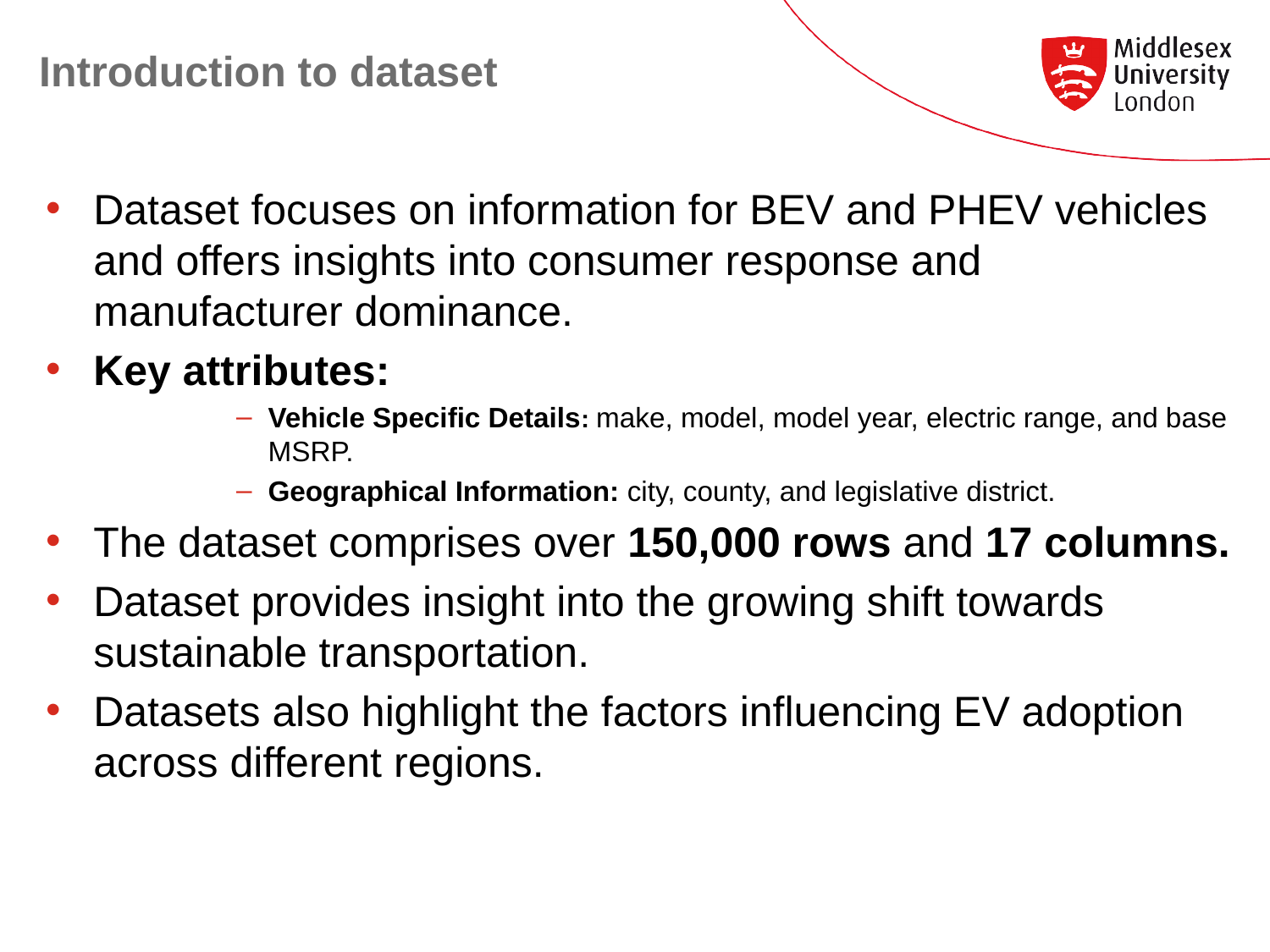

# Introduction to dataset
Dataset focuses on information for BEV and PHEV vehicles and offers insights into consumer response and manufacturer dominance.
Key attributes:
Vehicle Specific Details: make, model, model year, electric range, and base MSRP.
Geographical Information: city, county, and legislative district.
The dataset comprises over 150,000 rows and 17 columns.
Dataset provides insight into the growing shift towards sustainable transportation.
Datasets also highlight the factors influencing EV adoption across different regions.